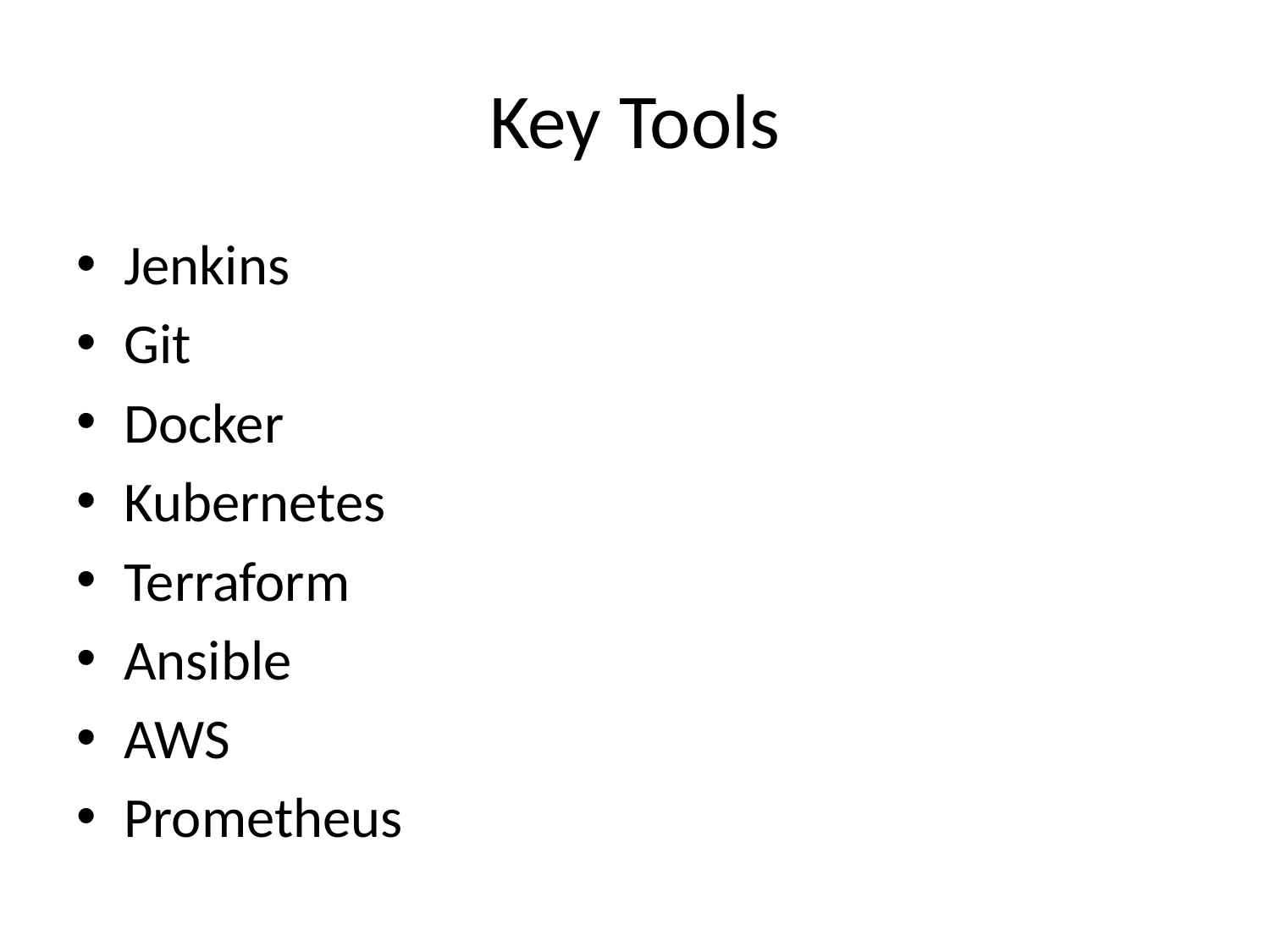

# Key Tools
Jenkins
Git
Docker
Kubernetes
Terraform
Ansible
AWS
Prometheus